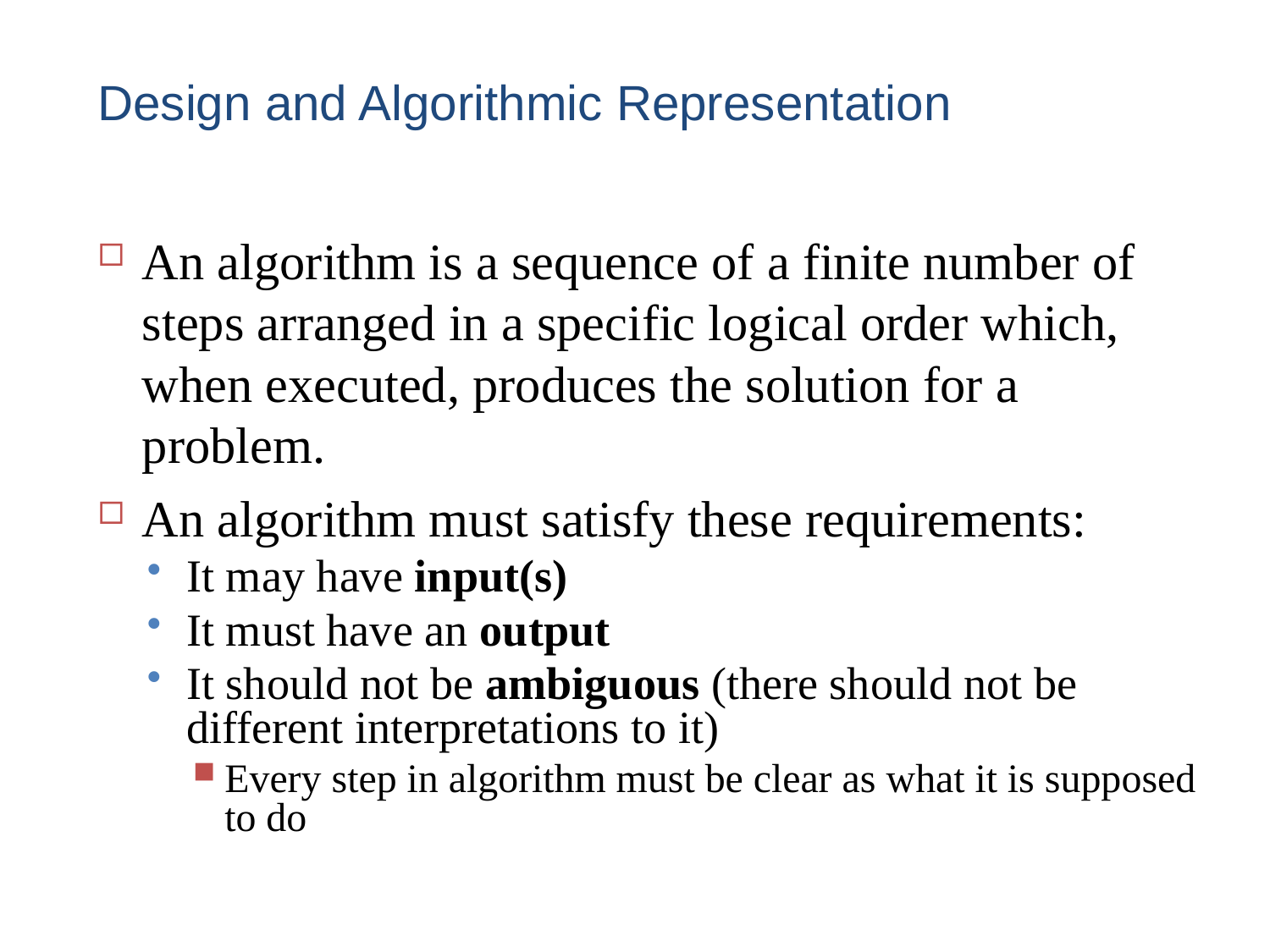

# Design and Algorithmic Representation
An algorithm is a sequence of a finite number of steps arranged in a specific logical order which, when executed, produces the solution for a problem.
An algorithm must satisfy these requirements:
It may have input(s)
It must have an output
It should not be ambiguous (there should not be different interpretations to it)
Every step in algorithm must be clear as what it is supposed to do